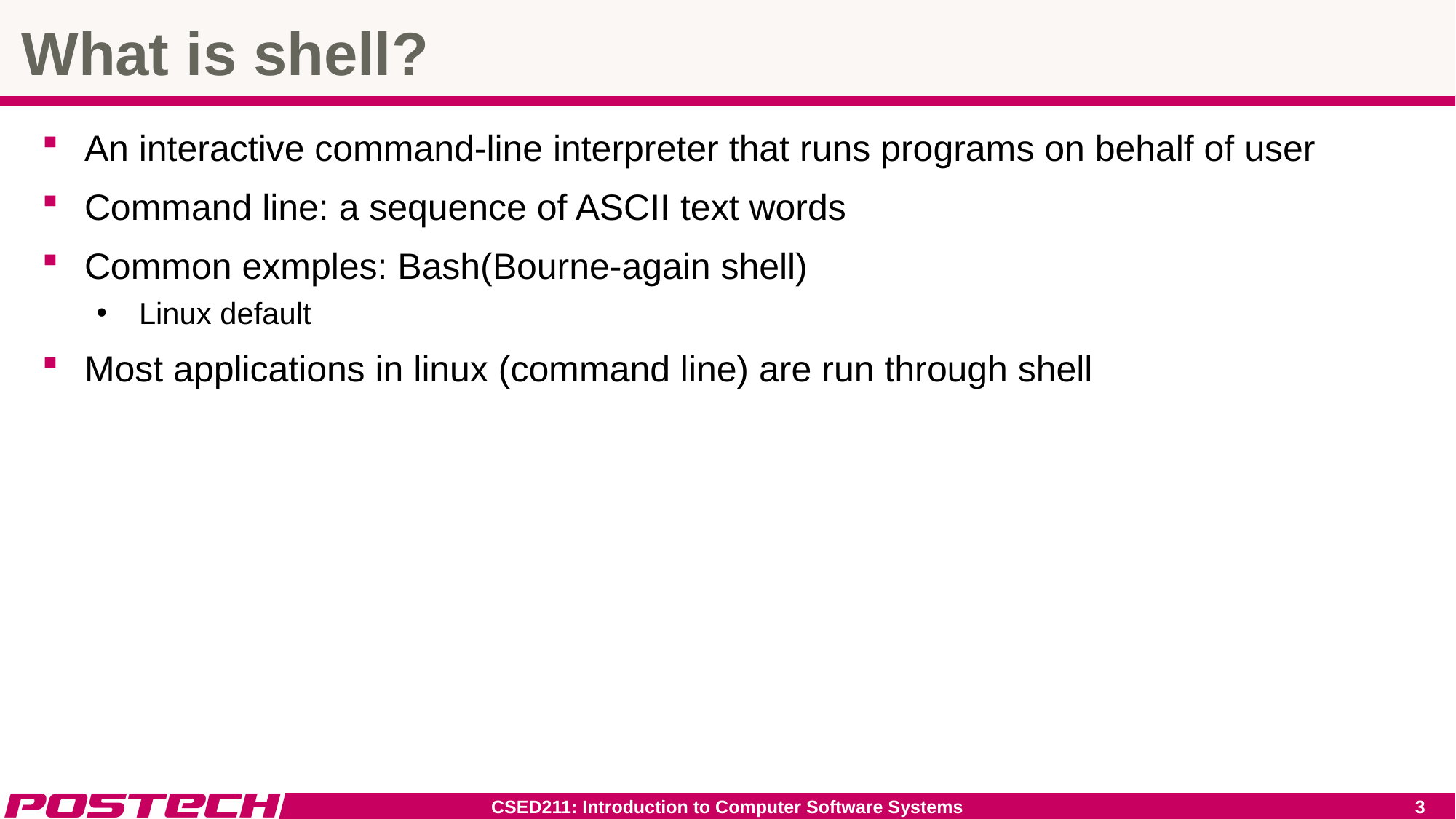

# What is shell?
An interactive command-line interpreter that runs programs on behalf of user
Command line: a sequence of ASCII text words
Common exmples: Bash(Bourne-again shell)
Linux default
Most applications in linux (command line) are run through shell

CSED211: Introduction to Computer Software Systems
3